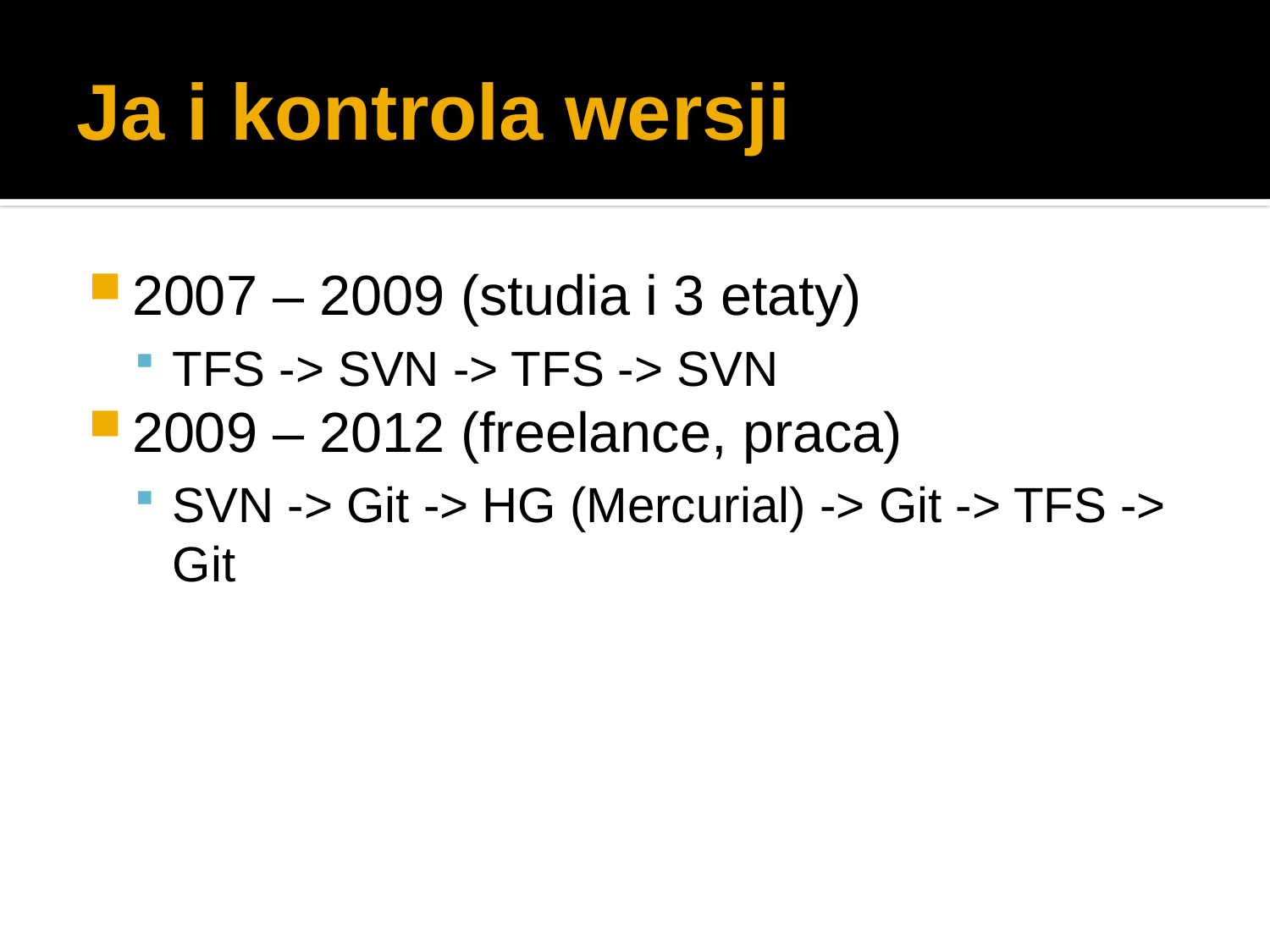

# Ja i kontrola wersji
2007 – 2009 (studia i 3 etaty)
TFS -> SVN -> TFS -> SVN
2009 – 2012 (freelance, praca)
SVN -> Git -> HG (Mercurial) -> Git -> TFS -> Git